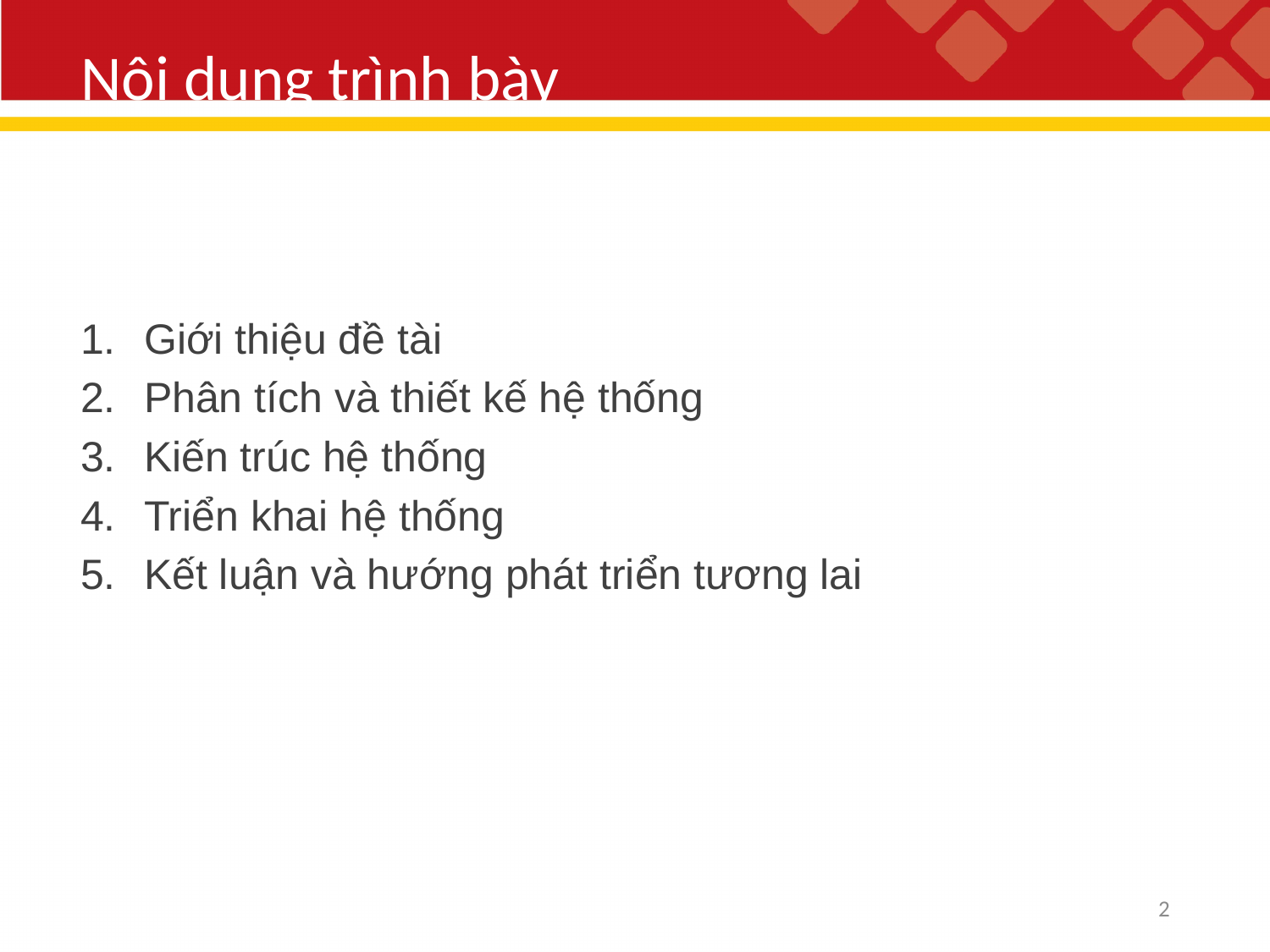

# Nội dung trình bày
Giới thiệu đề tài
Phân tích và thiết kế hệ thống
Kiến trúc hệ thống
Triển khai hệ thống
Kết luận và hướng phát triển tương lai
2